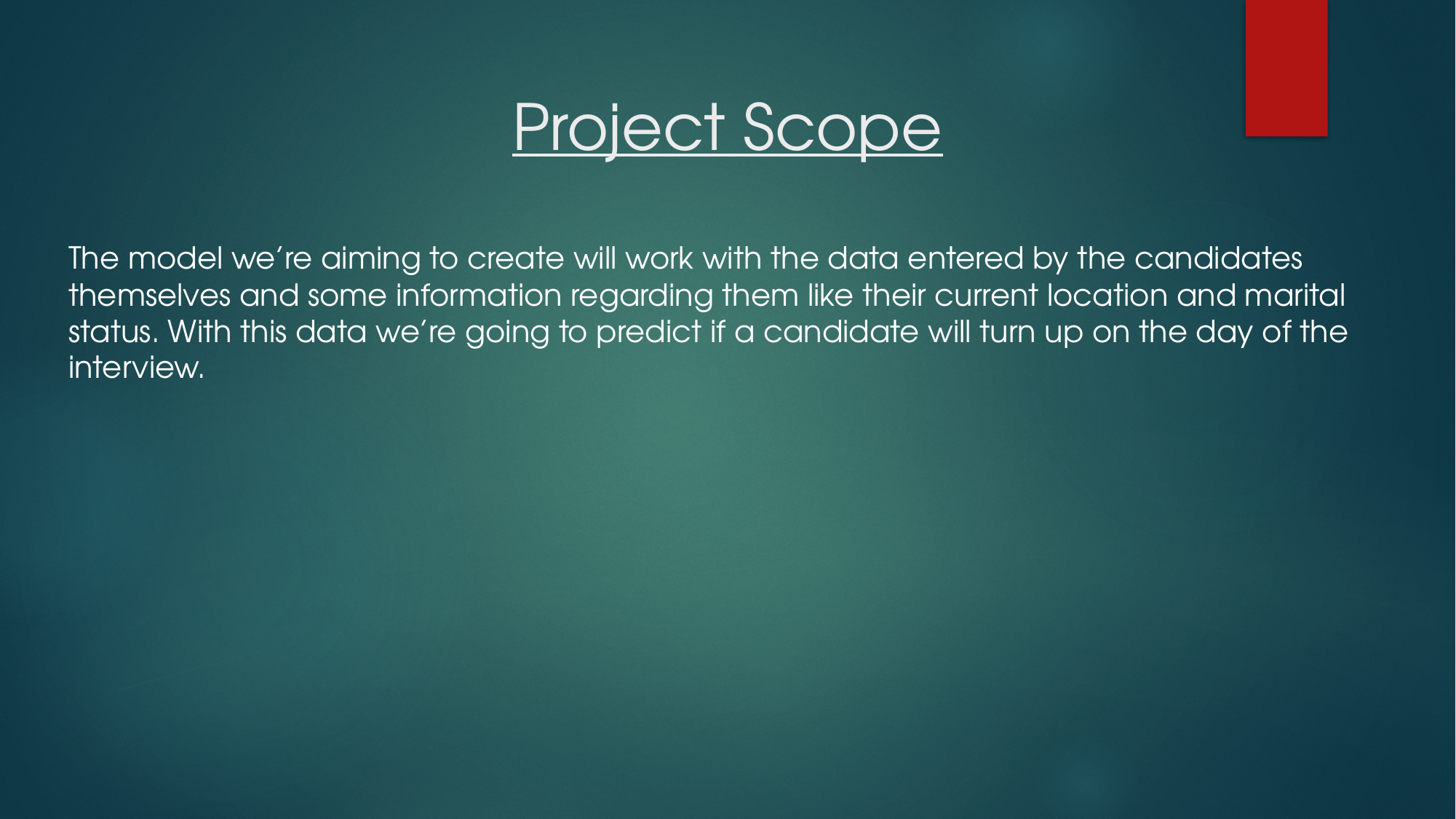

# Project Scope
The model we’re aiming to create will work with the data entered by the candidates themselves and some information regarding them like their current location and marital status. With this data we’re going to predict if a candidate will turn up on the day of the interview.